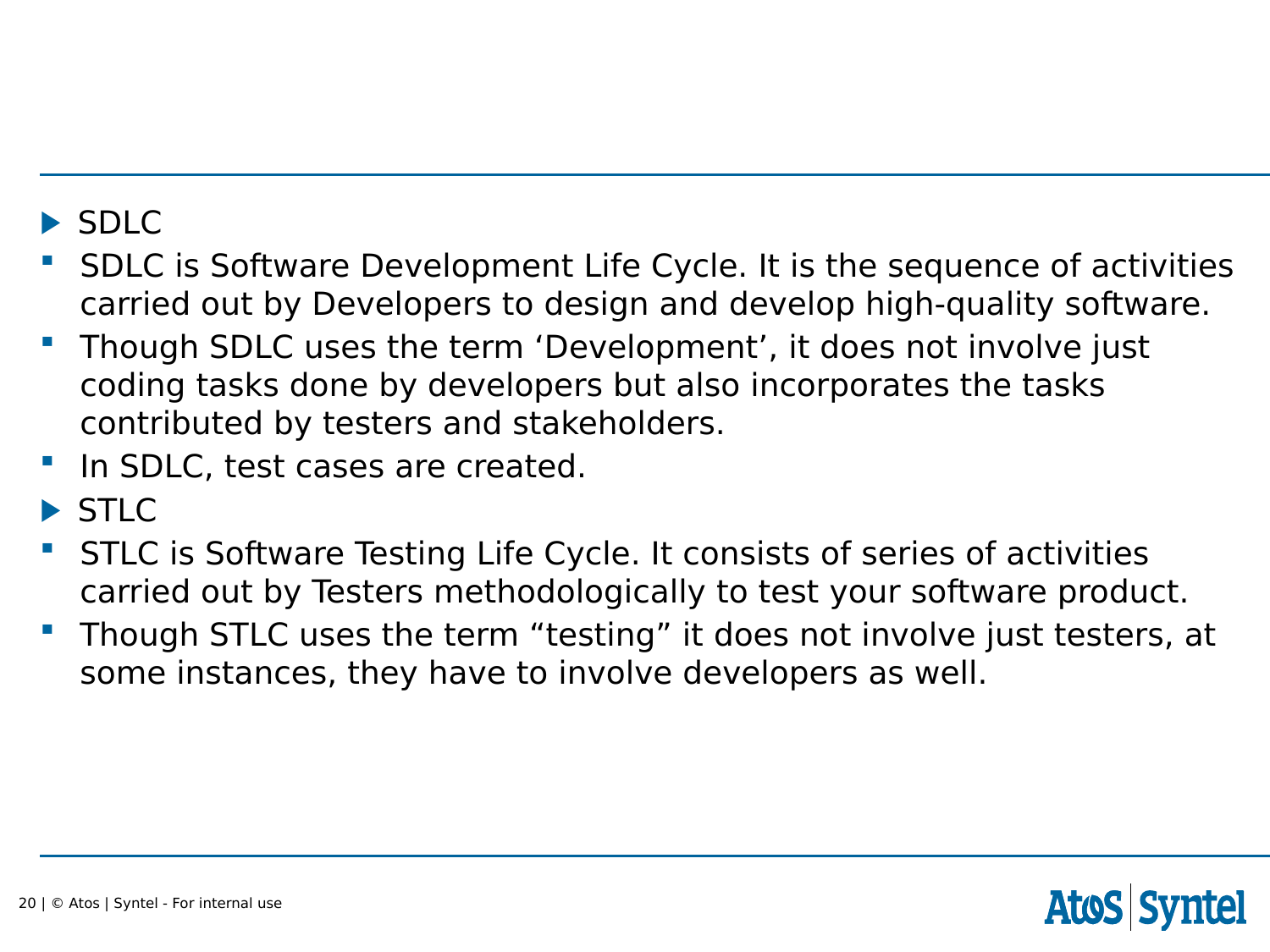

SDLC
SDLC is Software Development Life Cycle. It is the sequence of activities carried out by Developers to design and develop high-quality software.
Though SDLC uses the term ‘Development’, it does not involve just coding tasks done by developers but also incorporates the tasks contributed by testers and stakeholders.
In SDLC, test cases are created.
STLC
STLC is Software Testing Life Cycle. It consists of series of activities carried out by Testers methodologically to test your software product.
Though STLC uses the term “testing” it does not involve just testers, at some instances, they have to involve developers as well.